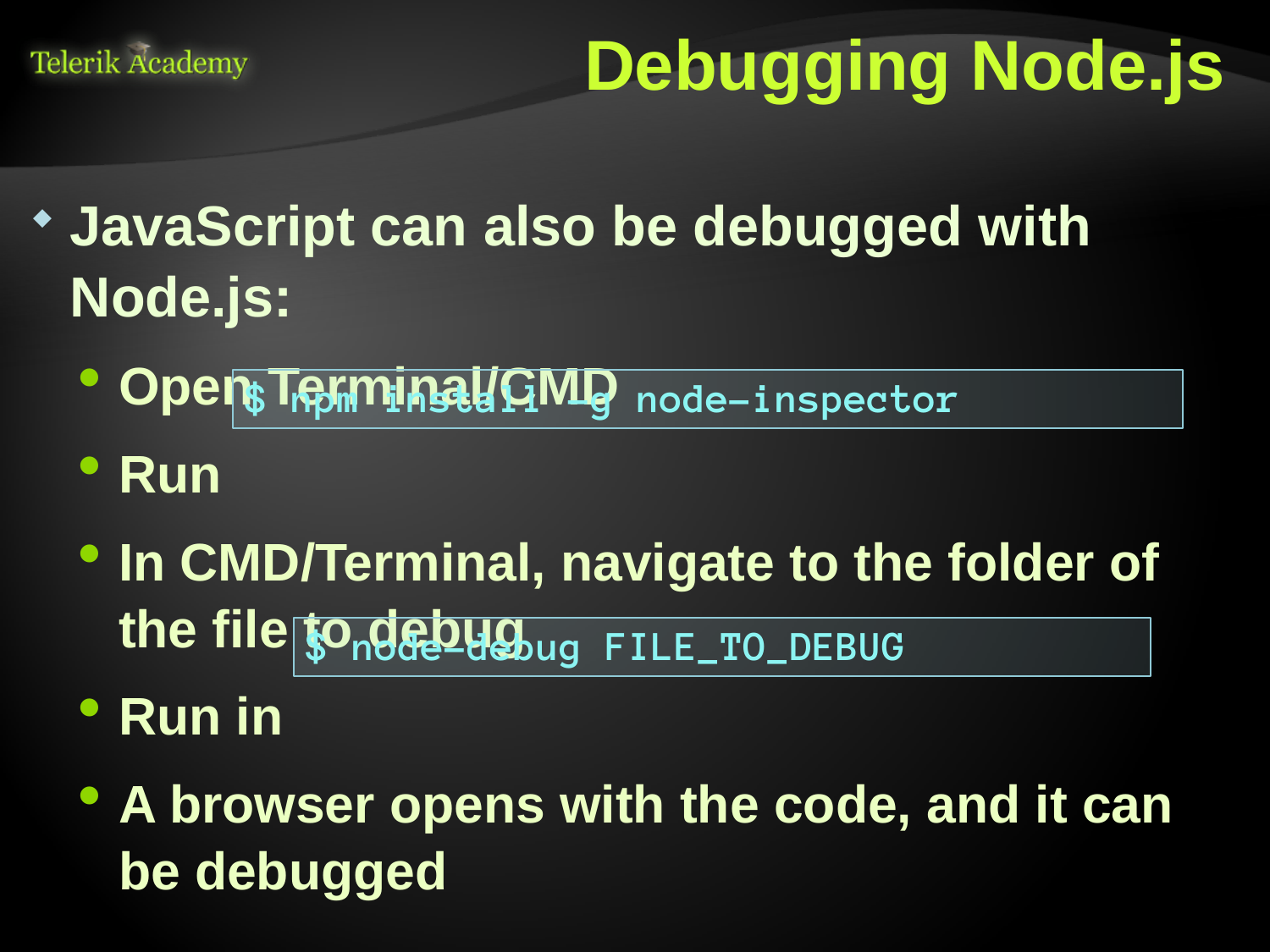

# Debugging Node.js
JavaScript can also be debugged with Node.js:
Open Terminal/CMD
Run
In CMD/Terminal, navigate to the folder of the file to debug
Run in
A browser opens with the code, and it can be debugged
$ npm install –g node-inspector
$ node-debug FILE_TO_DEBUG